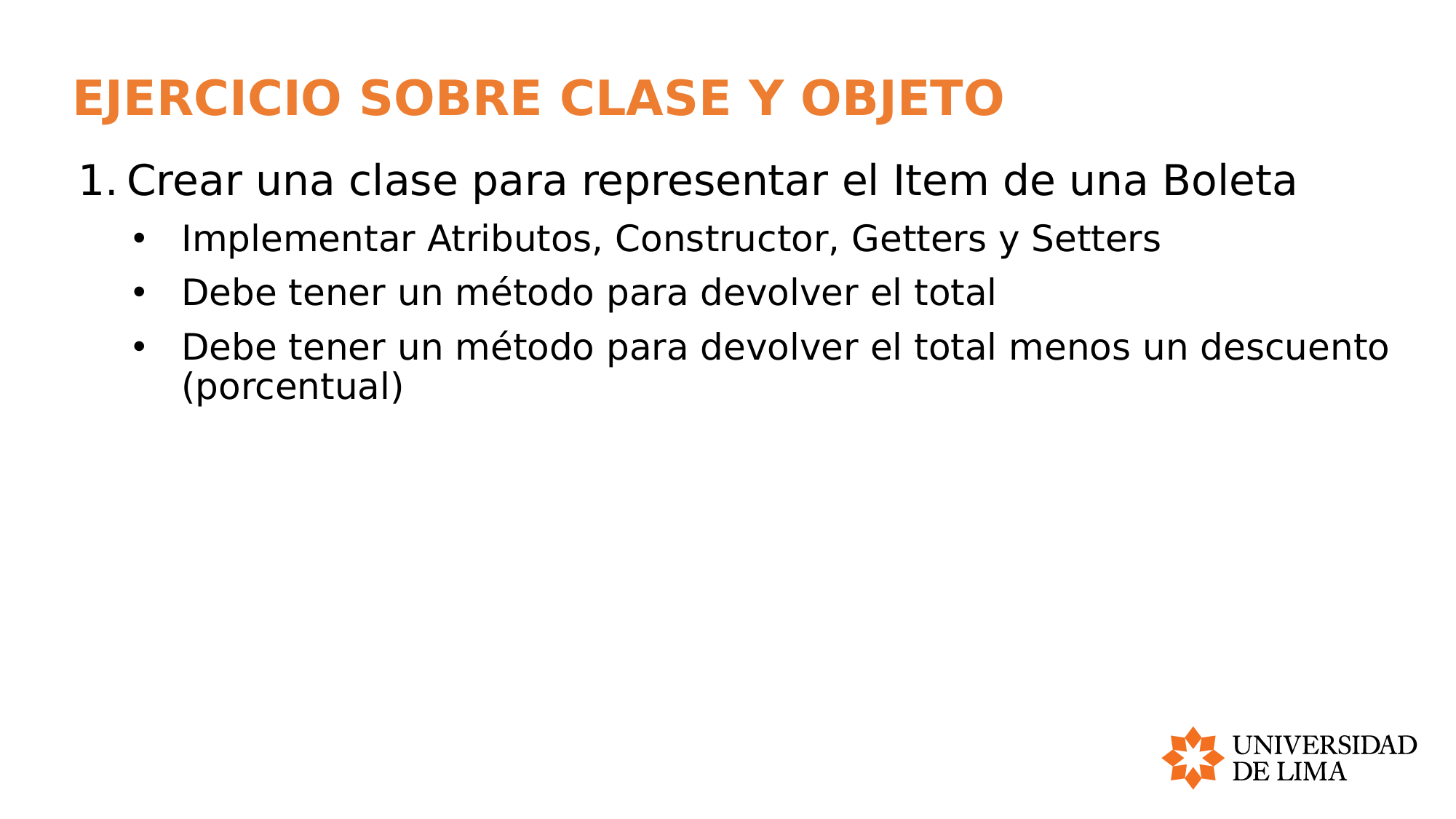

# EJERCICIO SOBRE CLASE Y OBJETO
Crear una clase para representar el Item de una Boleta
Implementar Atributos, Constructor, Getters y Setters
Debe tener un método para devolver el total
Debe tener un método para devolver el total menos un descuento (porcentual)